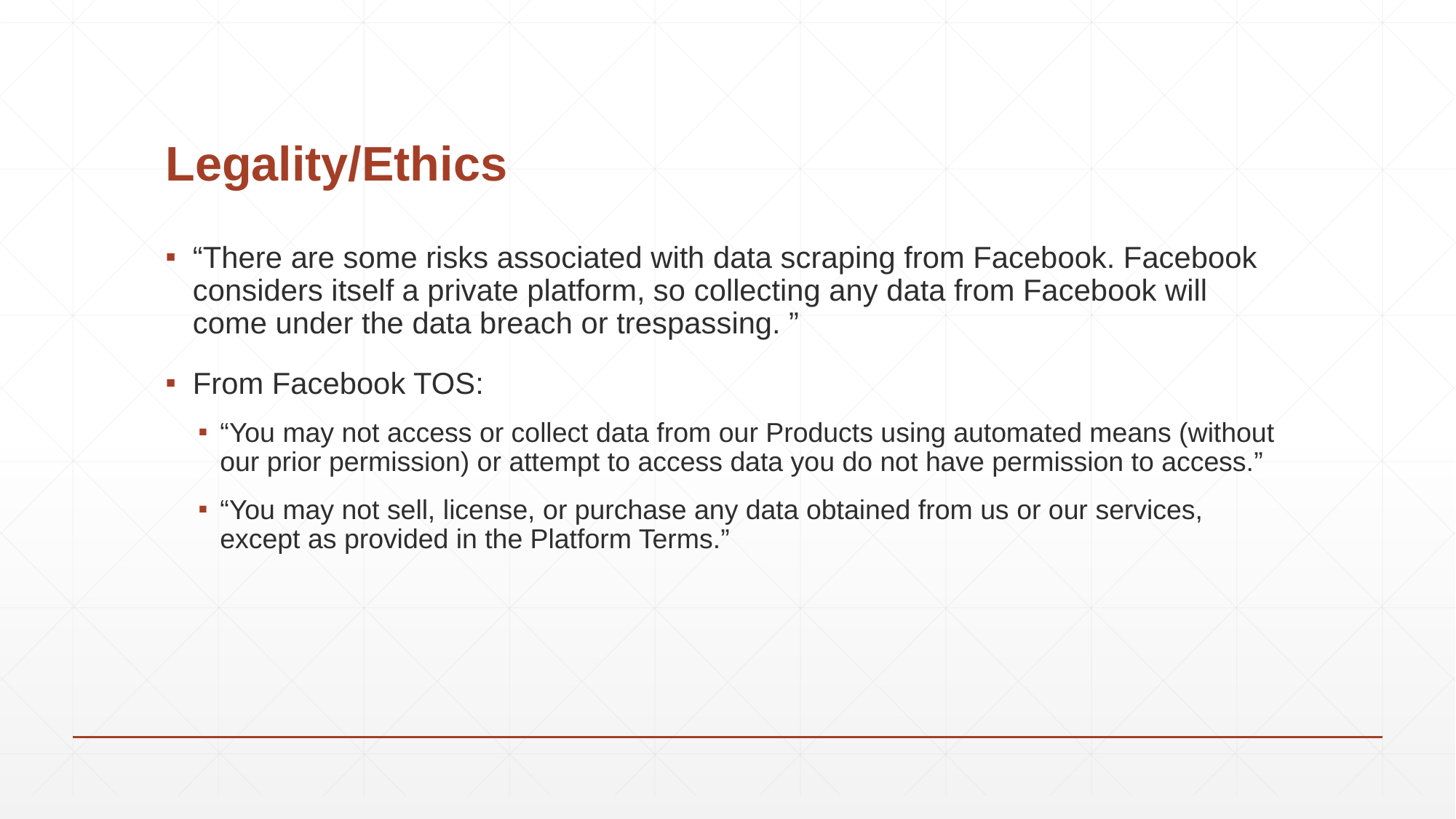

# Legality/Ethics
“There are some risks associated with data scraping from Facebook. Facebook considers itself a private platform, so collecting any data from Facebook will come under the data breach or trespassing. ”
From Facebook TOS:
“You may not access or collect data from our Products using automated means (without our prior permission) or attempt to access data you do not have permission to access.”
“You may not sell, license, or purchase any data obtained from us or our services, except as provided in the Platform Terms.”